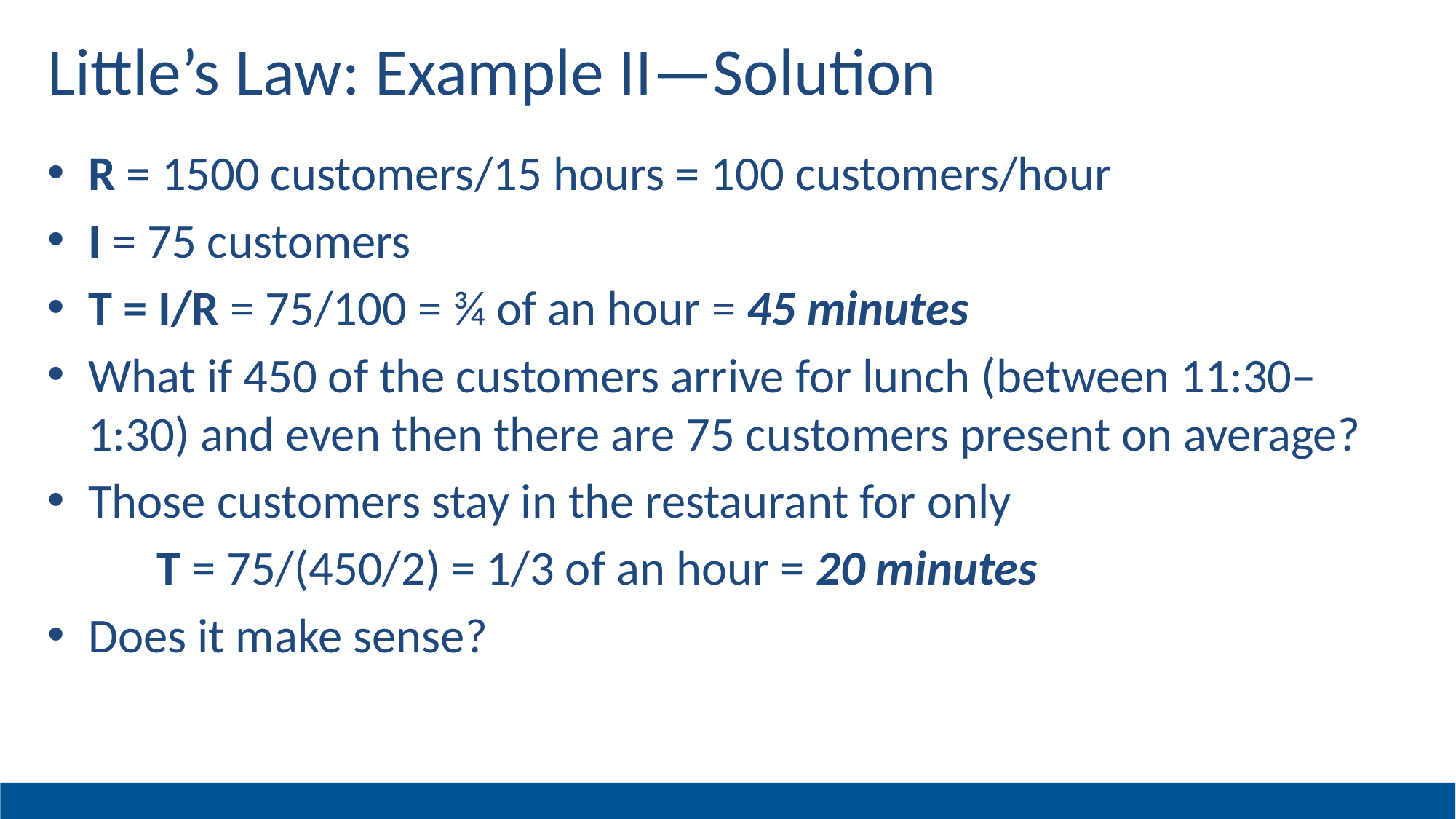

# Little’s Law: Example II—Solution
R = 1500 customers/15 hours = 100 customers/hour
I = 75 customers
T = I/R = 75/100 = ¾ of an hour = 45 minutes
What if 450 of the customers arrive for lunch (between 11:30–1:30) and even then there are 75 customers present on average?
Those customers stay in the restaurant for only
	T = 75/(450/2) = 1/3 of an hour = 20 minutes
Does it make sense?